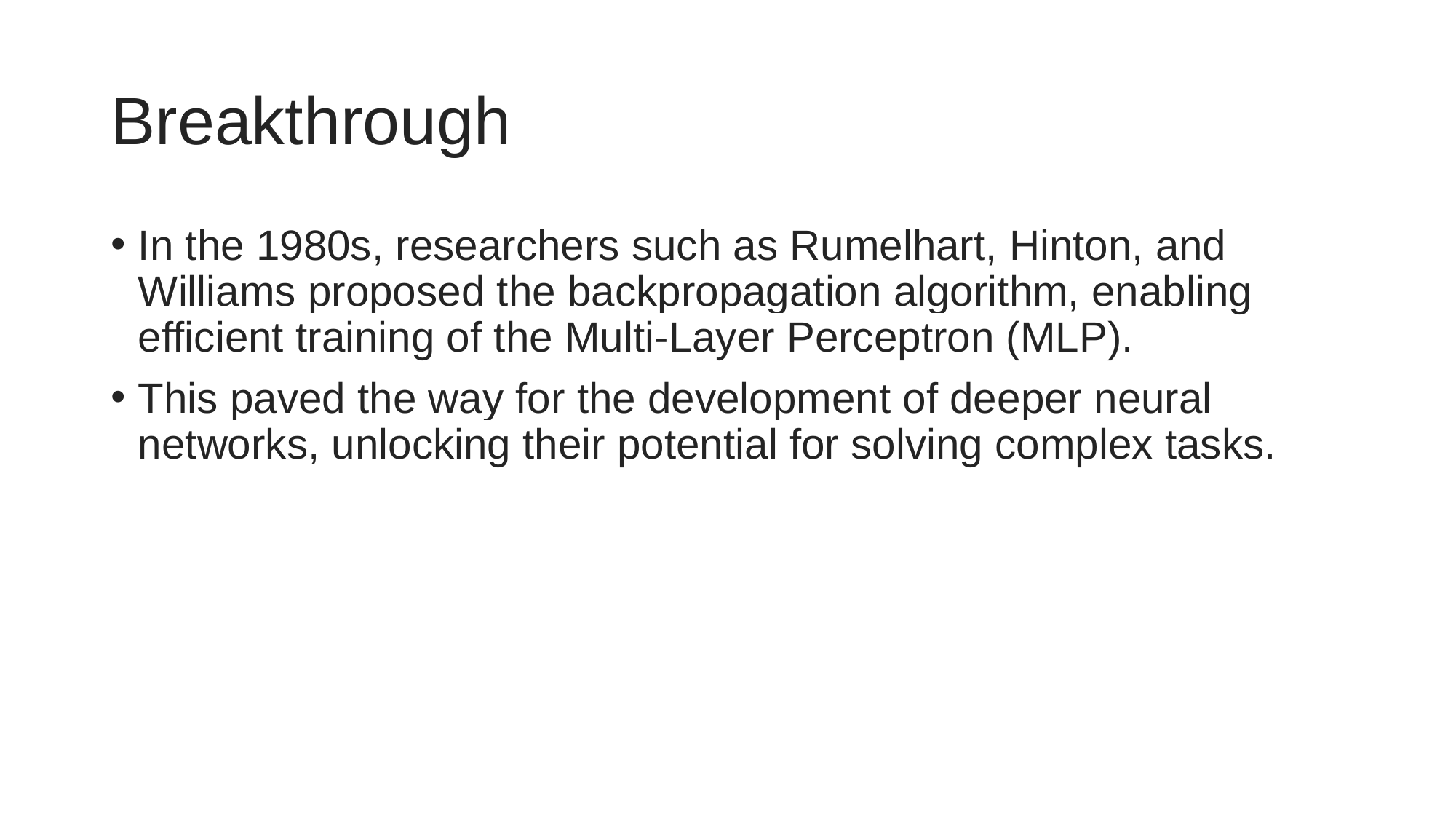

# Breakthrough
In the 1980s, researchers such as Rumelhart, Hinton, and Williams proposed the backpropagation algorithm, enabling efficient training of the Multi-Layer Perceptron (MLP).
This paved the way for the development of deeper neural networks, unlocking their potential for solving complex tasks.